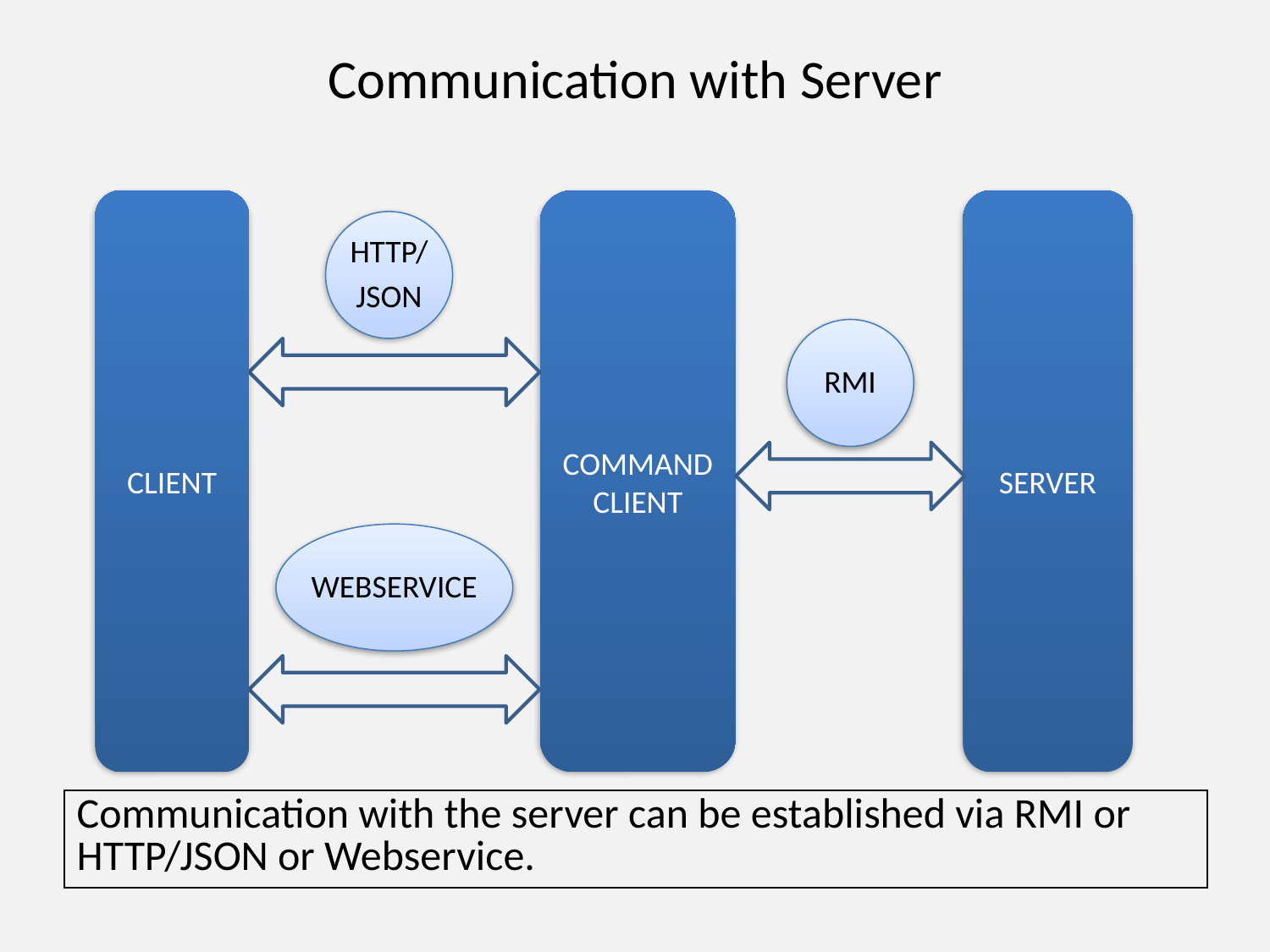

# Communication with Server
CLIENT
COMMAND CLIENT
SERVER
HTTP/
JSON
RMI

WEBSERVICE

| Communication with the server can be established via RMI or HTTP/JSON or Webservice. |
| --- |